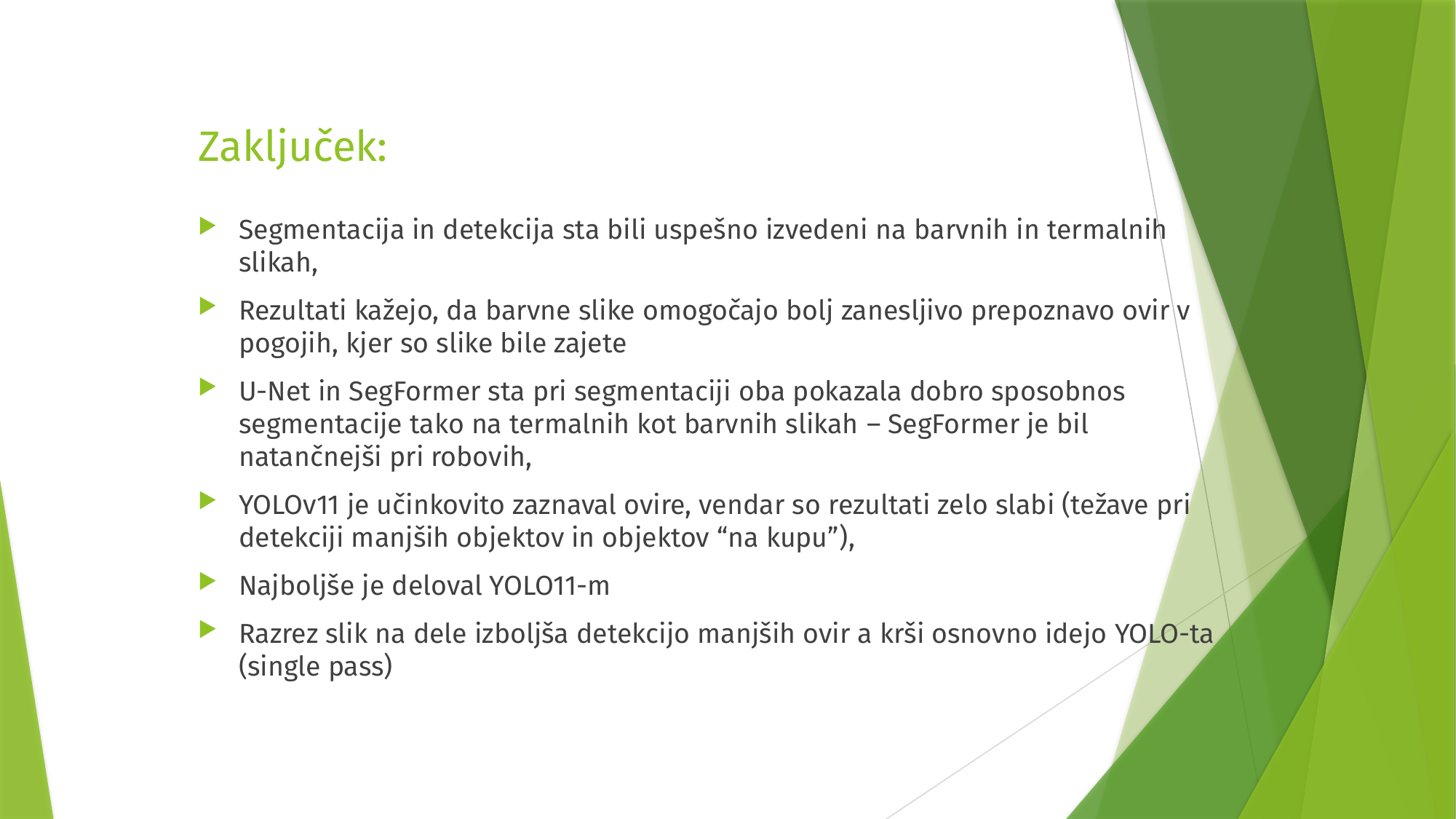

# Zaključek:
Segmentacija in detekcija sta bili uspešno izvedeni na barvnih in termalnih slikah,
Rezultati kažejo, da barvne slike omogočajo bolj zanesljivo prepoznavo ovir v pogojih, kjer so slike bile zajete
U-Net in SegFormer sta pri segmentaciji oba pokazala dobro sposobnos segmentacije tako na termalnih kot barvnih slikah – SegFormer je bil natančnejši pri robovih,
YOLOv11 je učinkovito zaznaval ovire, vendar so rezultati zelo slabi (težave pri detekciji manjših objektov in objektov “na kupu”),
Najboljše je deloval YOLO11-m
Razrez slik na dele izboljša detekcijo manjših ovir a krši osnovno idejo YOLO-ta (single pass)